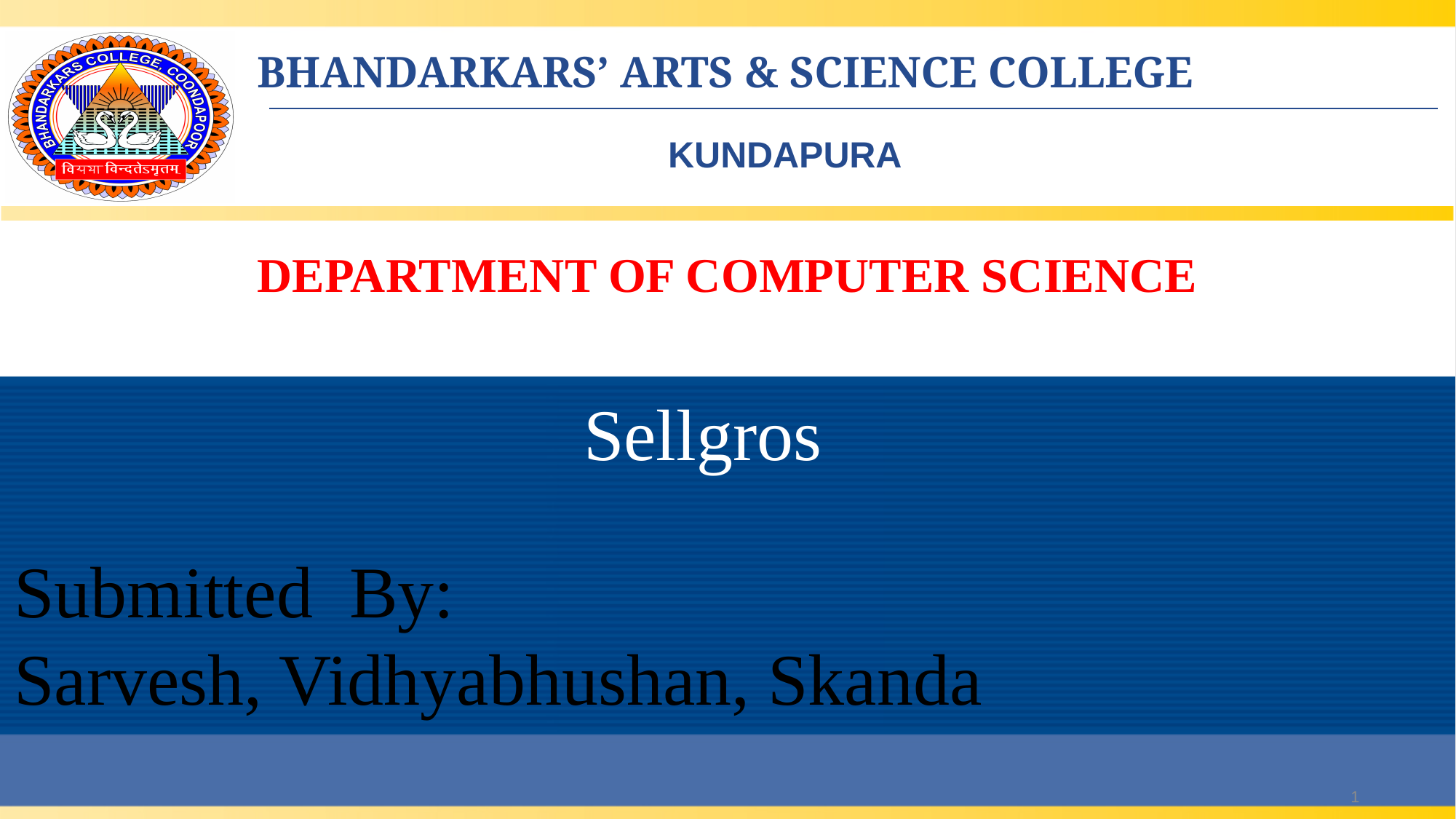

DEPARTMENT OF COMPUTER SCIENCE
Sellgros

Submitted  By:
Sarvesh, Vidhyabhushan, Skanda
1